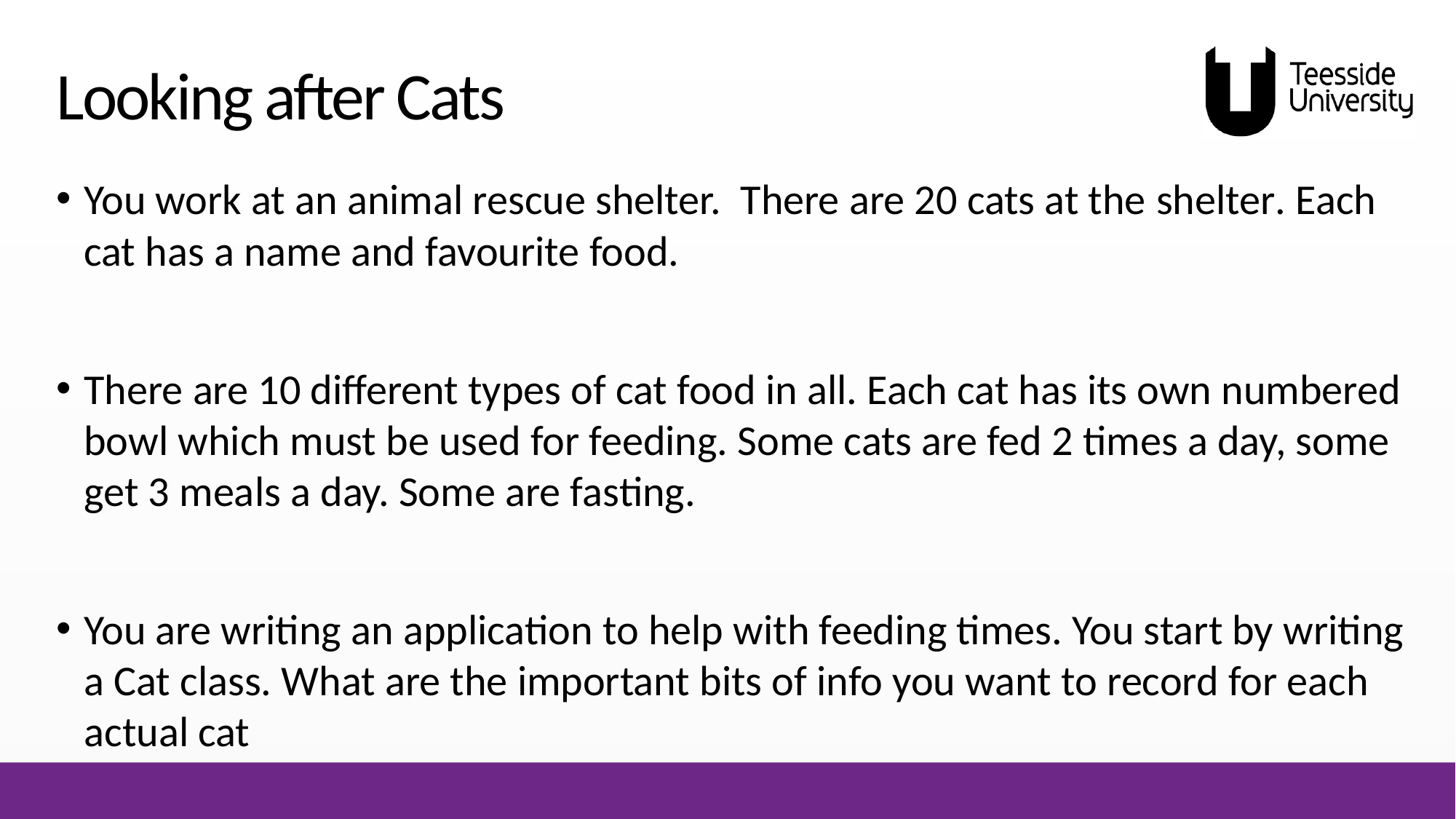

# Looking after Cats
You work at an animal rescue shelter.  There are 20 cats at the shelter. Each cat has a name and favourite food.

There are 10 different types of cat food in all. Each cat has its own numbered bowl which must be used for feeding. Some cats are fed 2 times a day, some get 3 meals a day. Some are fasting.

You are writing an application to help with feeding times. You start by writing a Cat class. What are the important bits of info you want to record for each actual cat